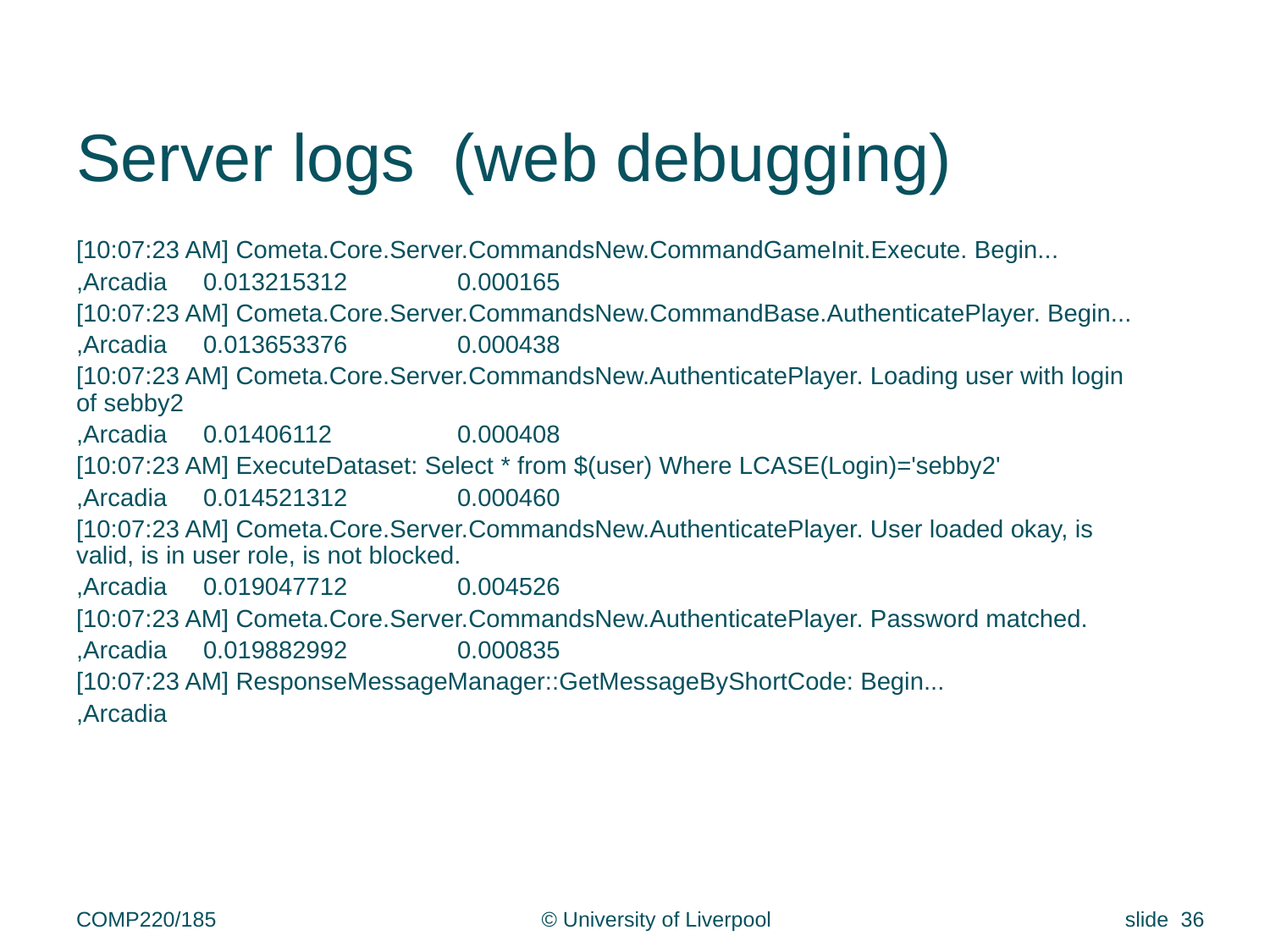

# Server logs  (web debugging)
[10:07:23 AM] Cometa.Core.Server.CommandsNew.CommandGameInit.Execute. Begin...
,Arcadia	0.013215312	0.000165
[10:07:23 AM] Cometa.Core.Server.CommandsNew.CommandBase.AuthenticatePlayer. Begin...
,Arcadia	0.013653376	0.000438
[10:07:23 AM] Cometa.Core.Server.CommandsNew.AuthenticatePlayer. Loading user with login of sebby2
,Arcadia	0.01406112	0.000408
[10:07:23 AM] ExecuteDataset: Select * from $(user) Where LCASE(Login)='sebby2'
,Arcadia	0.014521312	0.000460
[10:07:23 AM] Cometa.Core.Server.CommandsNew.AuthenticatePlayer. User loaded okay, is valid, is in user role, is not blocked.
,Arcadia	0.019047712	0.004526
[10:07:23 AM] Cometa.Core.Server.CommandsNew.AuthenticatePlayer. Password matched.
,Arcadia	0.019882992	0.000835
[10:07:23 AM] ResponseMessageManager::GetMessageByShortCode: Begin...
,Arcadia
COMP220/185
© University of Liverpool
slide  36